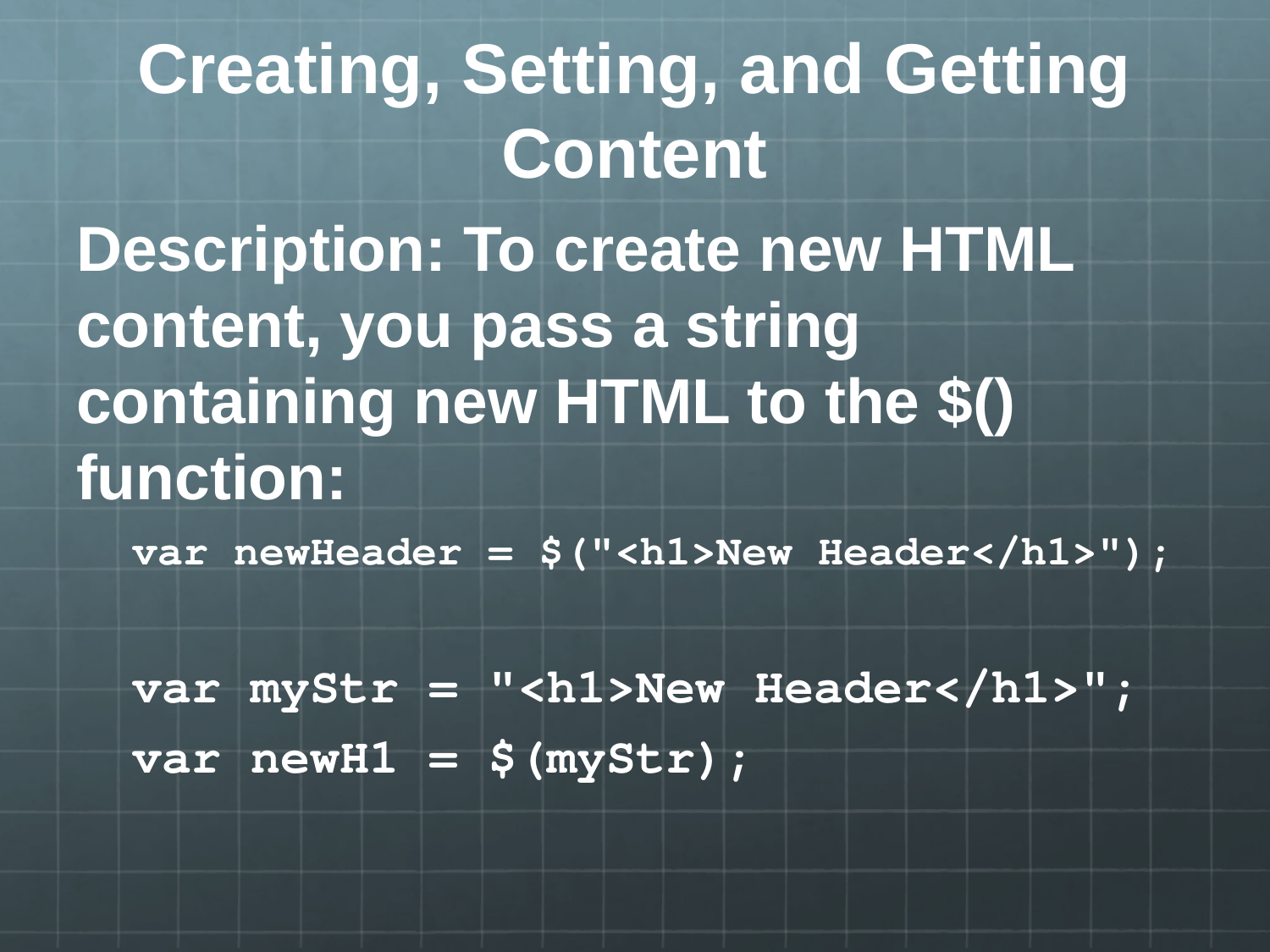

# Creating, Setting, and Getting Content
Description: To create new HTML content, you pass a string containing new HTML to the $() function:
var newHeader = $("<h1>New Header</h1>");

var myStr = "<h1>New Header</h1>";
var newH1 = $(myStr);